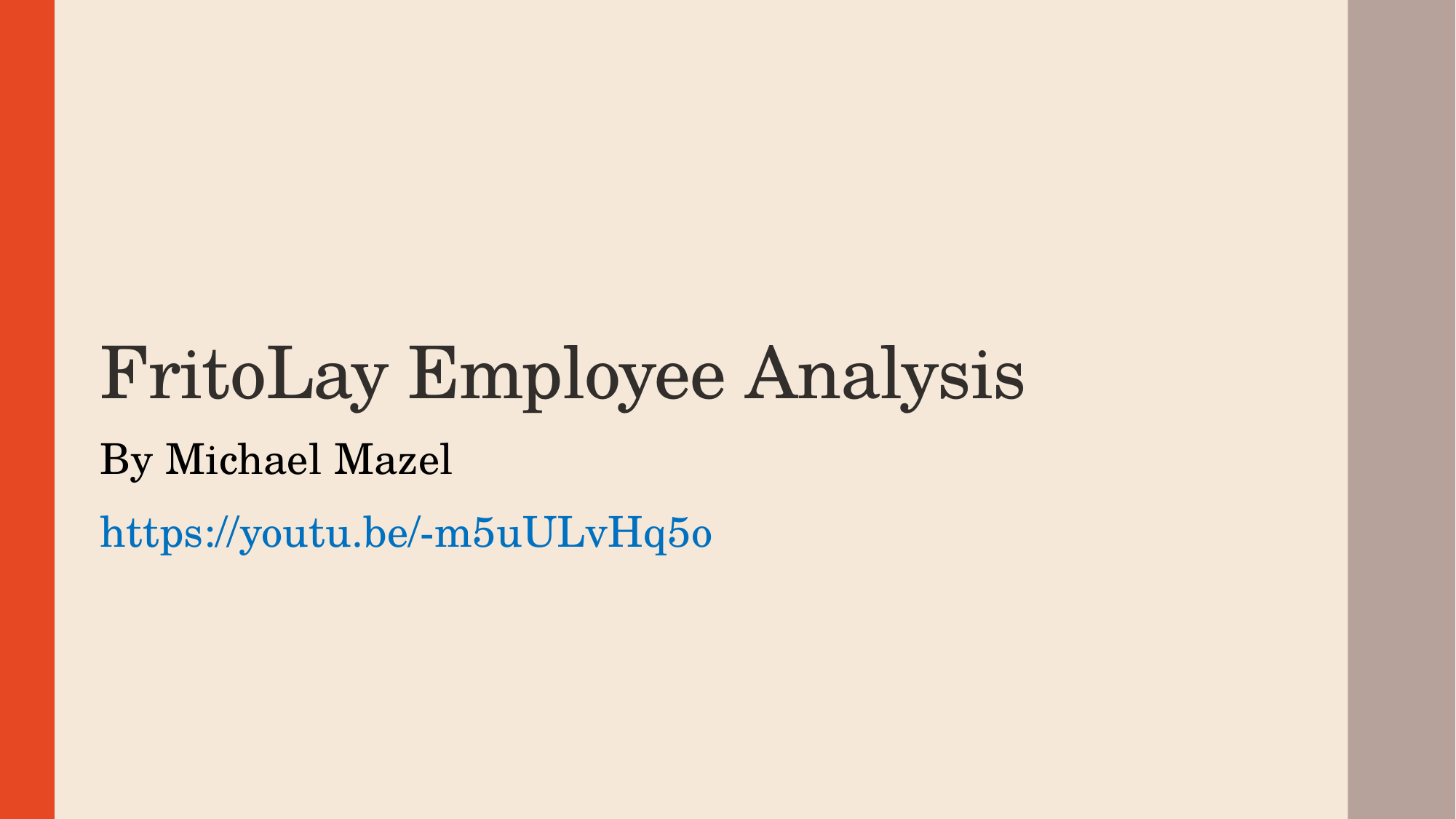

# FritoLay Employee Analysis
By Michael Mazel
https://youtu.be/-m5uULvHq5o